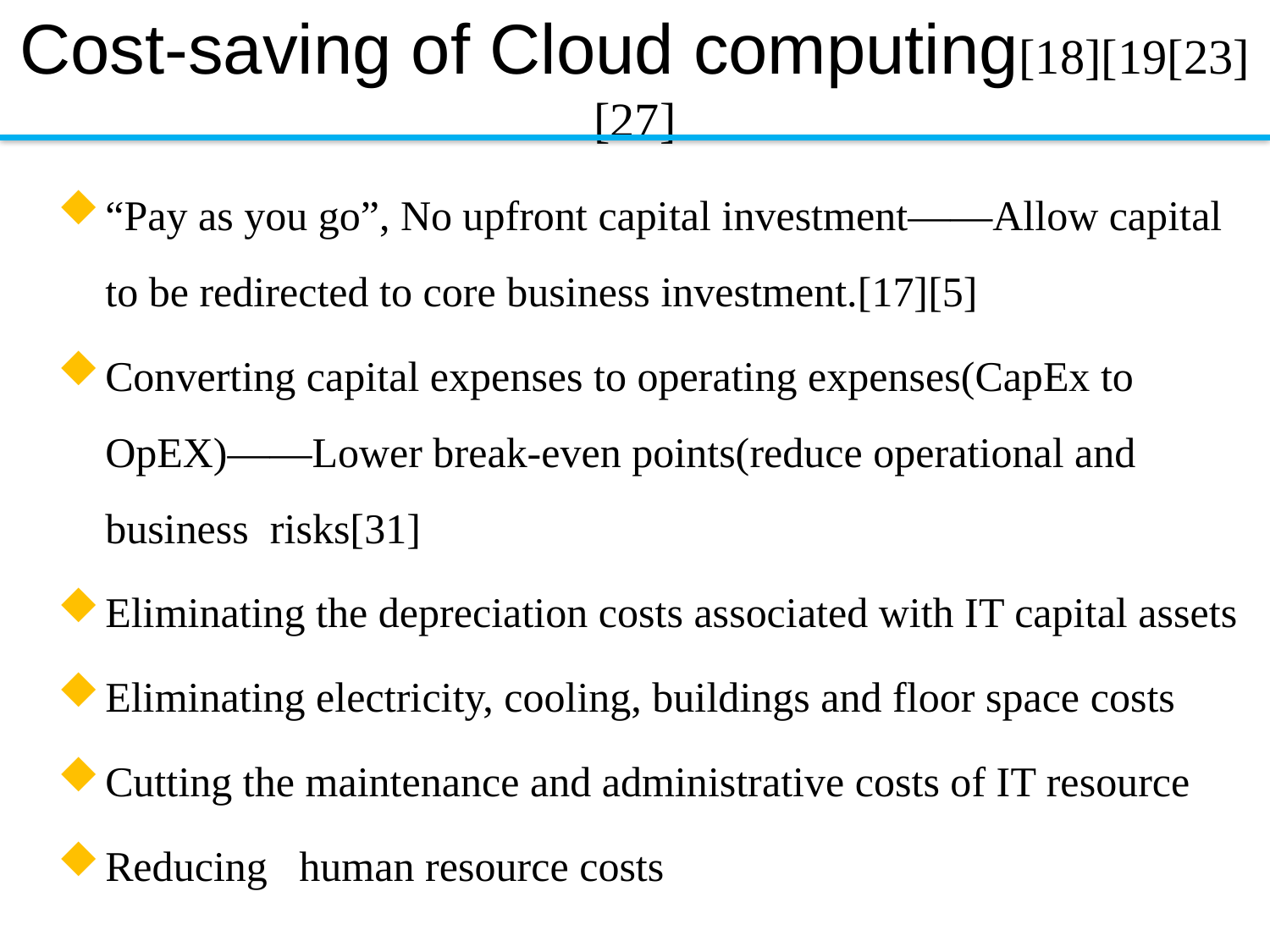

# Cost-saving of Cloud computing[18][19[23][27]
“Pay as you go”, No upfront capital investment——Allow capital to be redirected to core business investment.[17][5]
Converting capital expenses to operating expenses(CapEx to OpEX)——Lower break-even points(reduce operational and business  risks[31]
Eliminating the depreciation costs associated with IT capital assets
Eliminating electricity, cooling, buildings and floor space costs
Cutting the maintenance and administrative costs of IT resource
Reducing   human resource costs